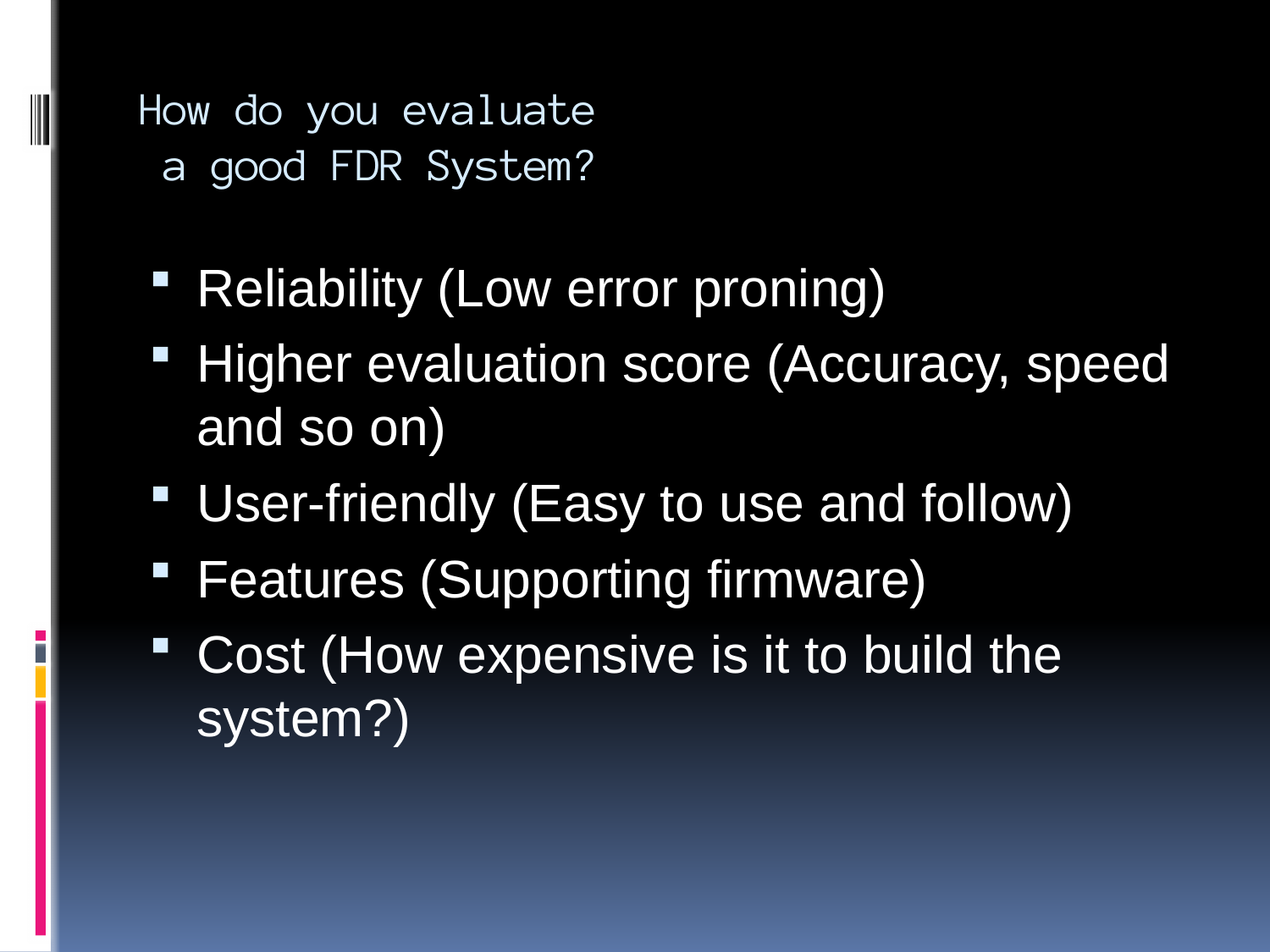

# How do you evaluate a good FDR System?
Reliability (Low error proning)
Higher evaluation score (Accuracy, speed and so on)
User-friendly (Easy to use and follow)
Features (Supporting firmware)
Cost (How expensive is it to build the system?)